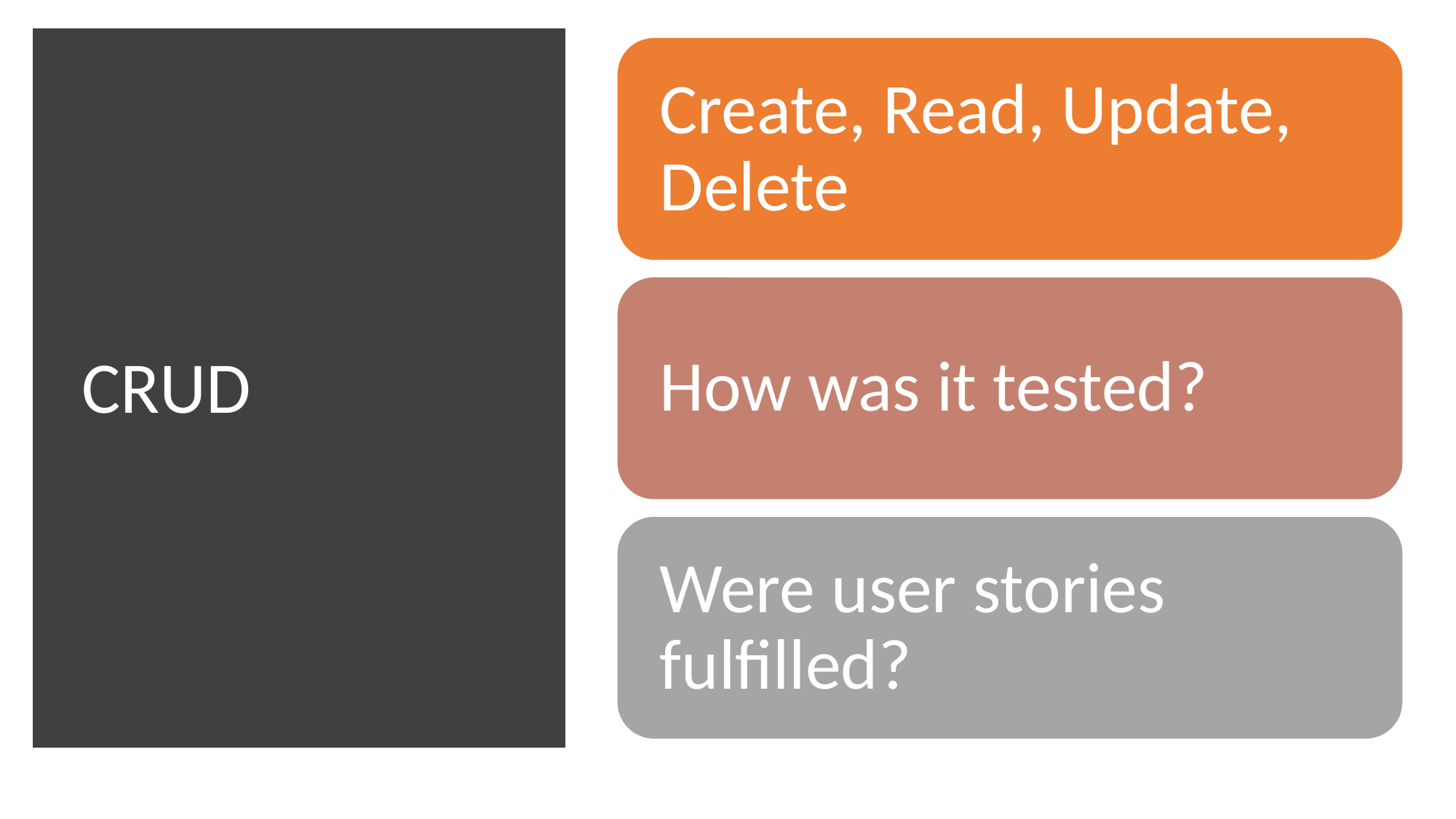

Create, Read, Update, Delete
How was it tested?
Were user stories fulfilled?
# CRUD